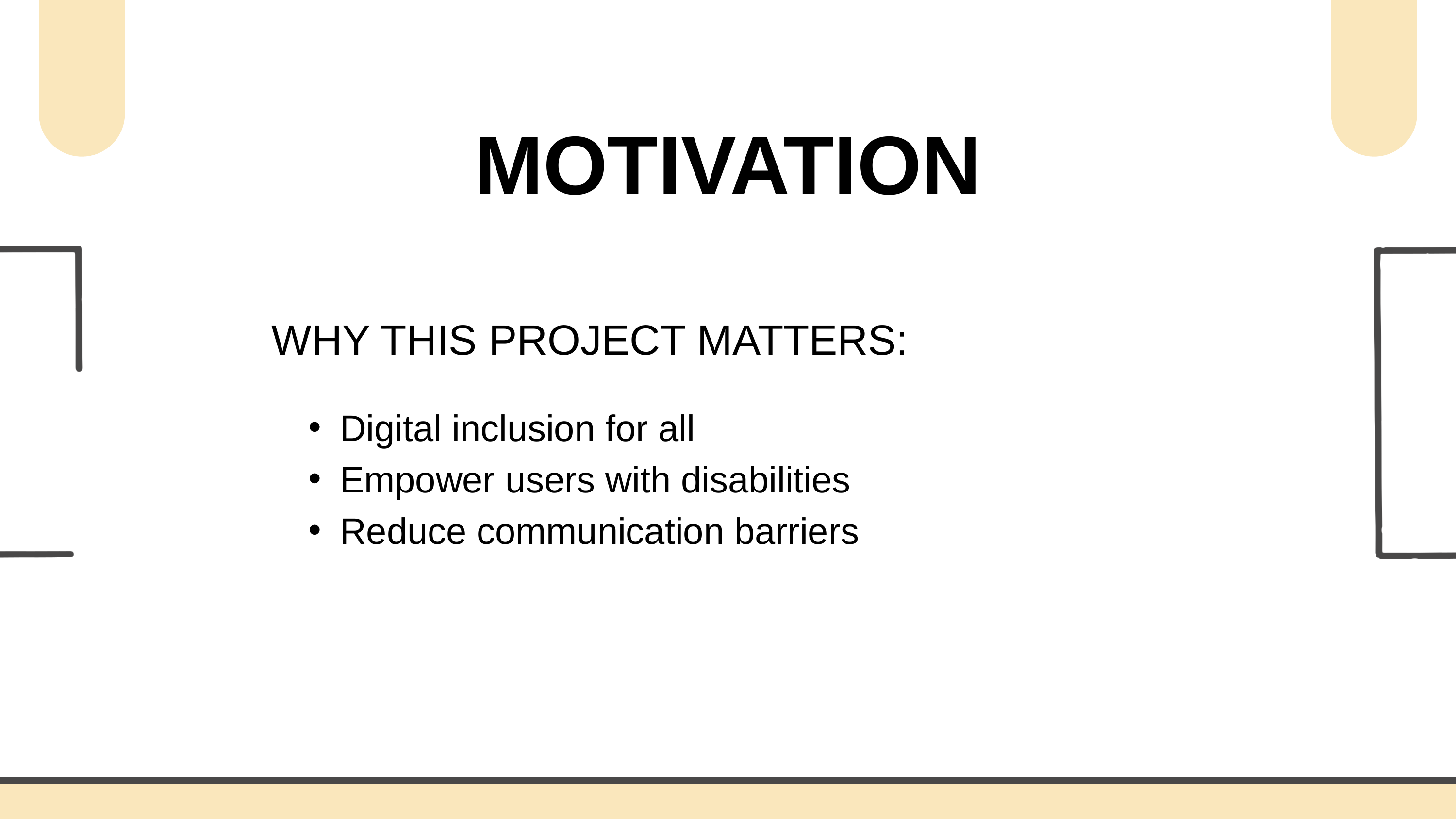

MOTIVATION

WHY THIS PROJECT MATTERS:
Digital inclusion for all
Empower users with disabilities
Reduce communication barriers